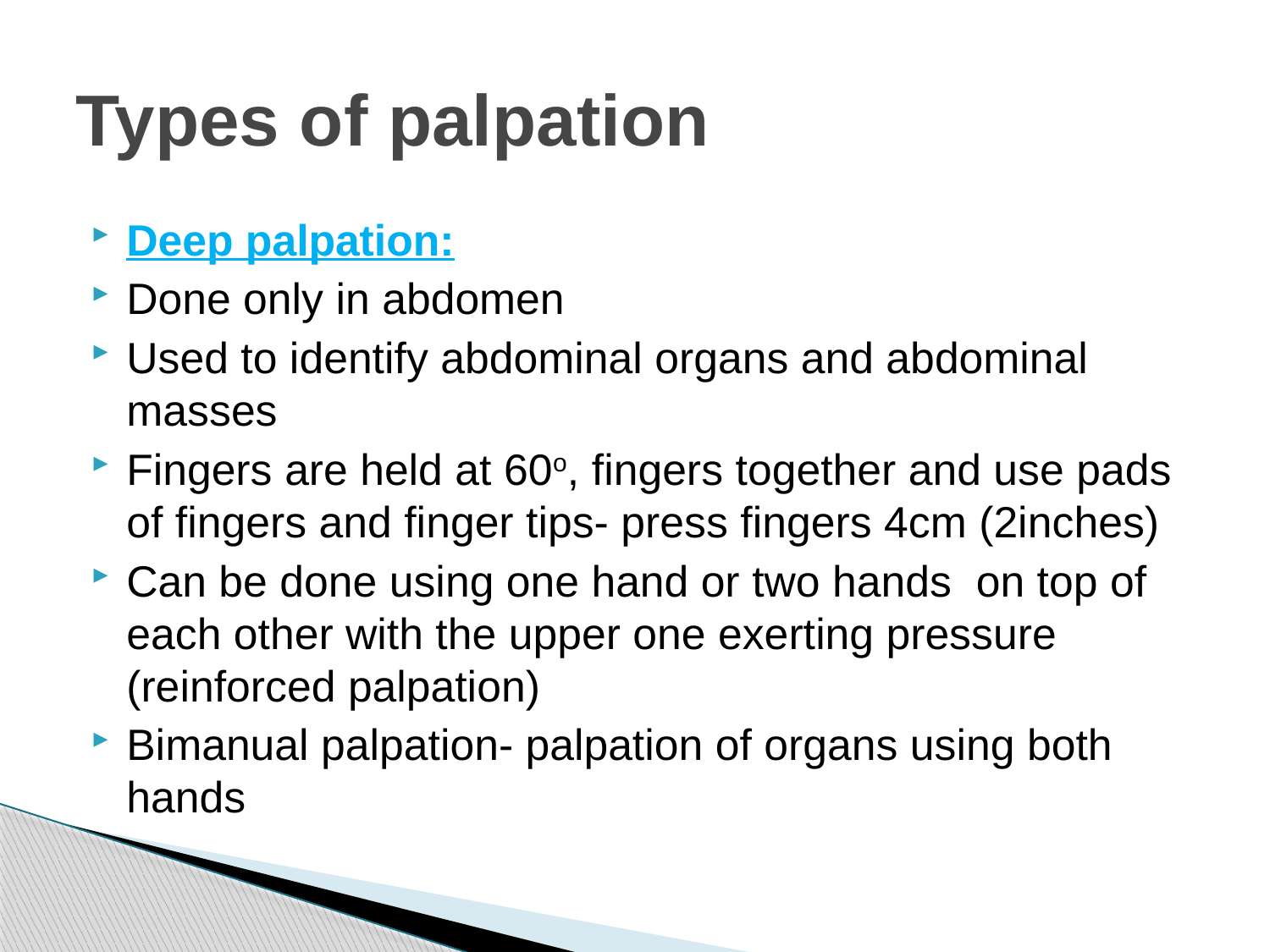

# Types of palpation
Deep palpation:
Done only in abdomen
Used to identify abdominal organs and abdominal masses
Fingers are held at 60o, fingers together and use pads of fingers and finger tips- press fingers 4cm (2inches)
Can be done using one hand or two hands  on top of each other with the upper one exerting pressure (reinforced palpation)
Bimanual palpation- palpation of organs using both hands